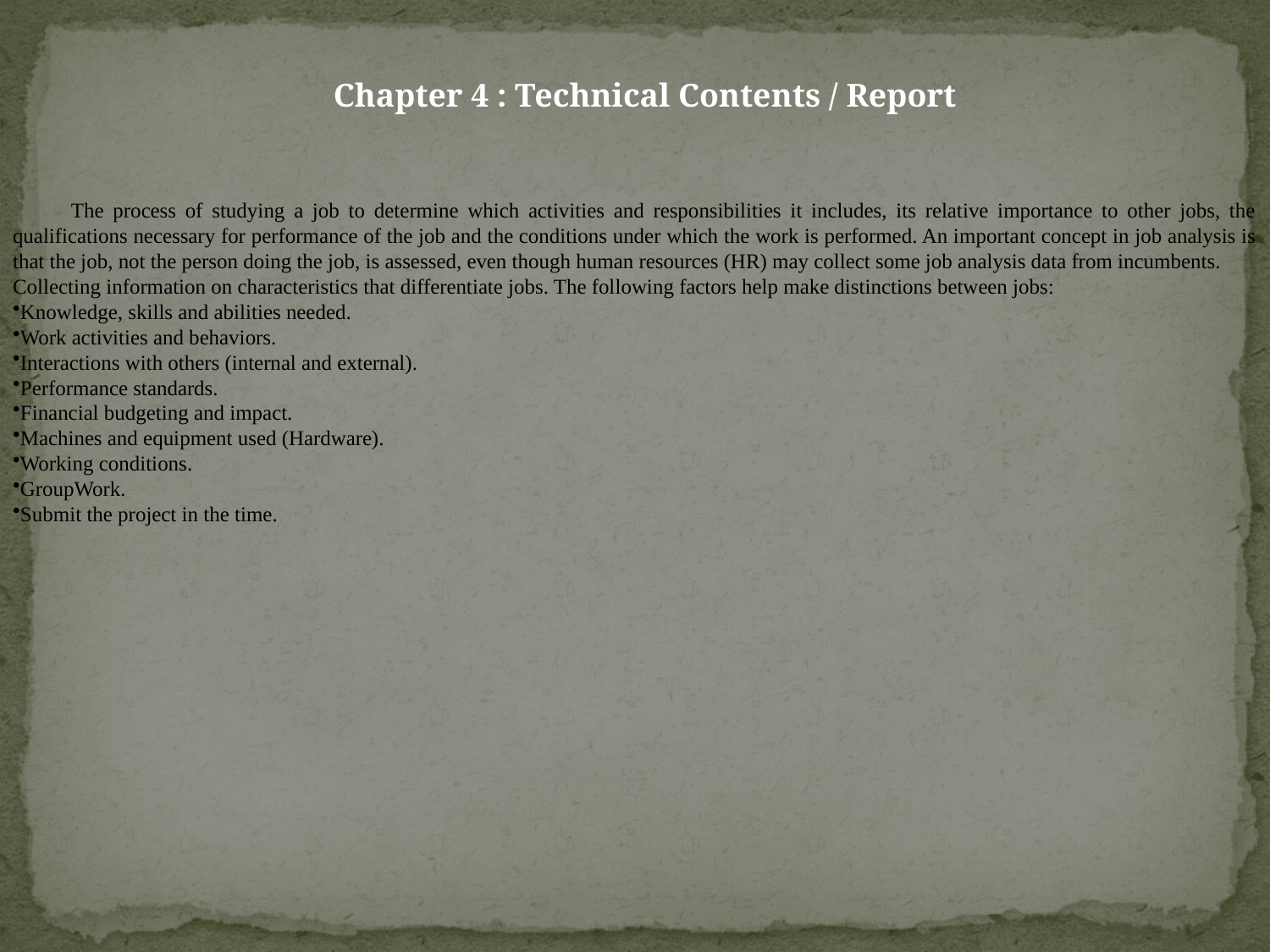

Chapter 4 : Technical Contents / Report
The process of studying a job to determine which activities and responsibilities it includes, its relative importance to other jobs, the qualifications necessary for performance of the job and the conditions under which the work is performed. An important concept in job analysis is that the job, not the person doing the job, is assessed, even though human resources (HR) may collect some job analysis data from incumbents.
Collecting information on characteristics that differentiate jobs. The following factors help make distinctions between jobs:
Knowledge, skills and abilities needed.
Work activities and behaviors.
Interactions with others (internal and external).
Performance standards.
Financial budgeting and impact.
Machines and equipment used (Hardware).
Working conditions.
GroupWork.
Submit the project in the time.